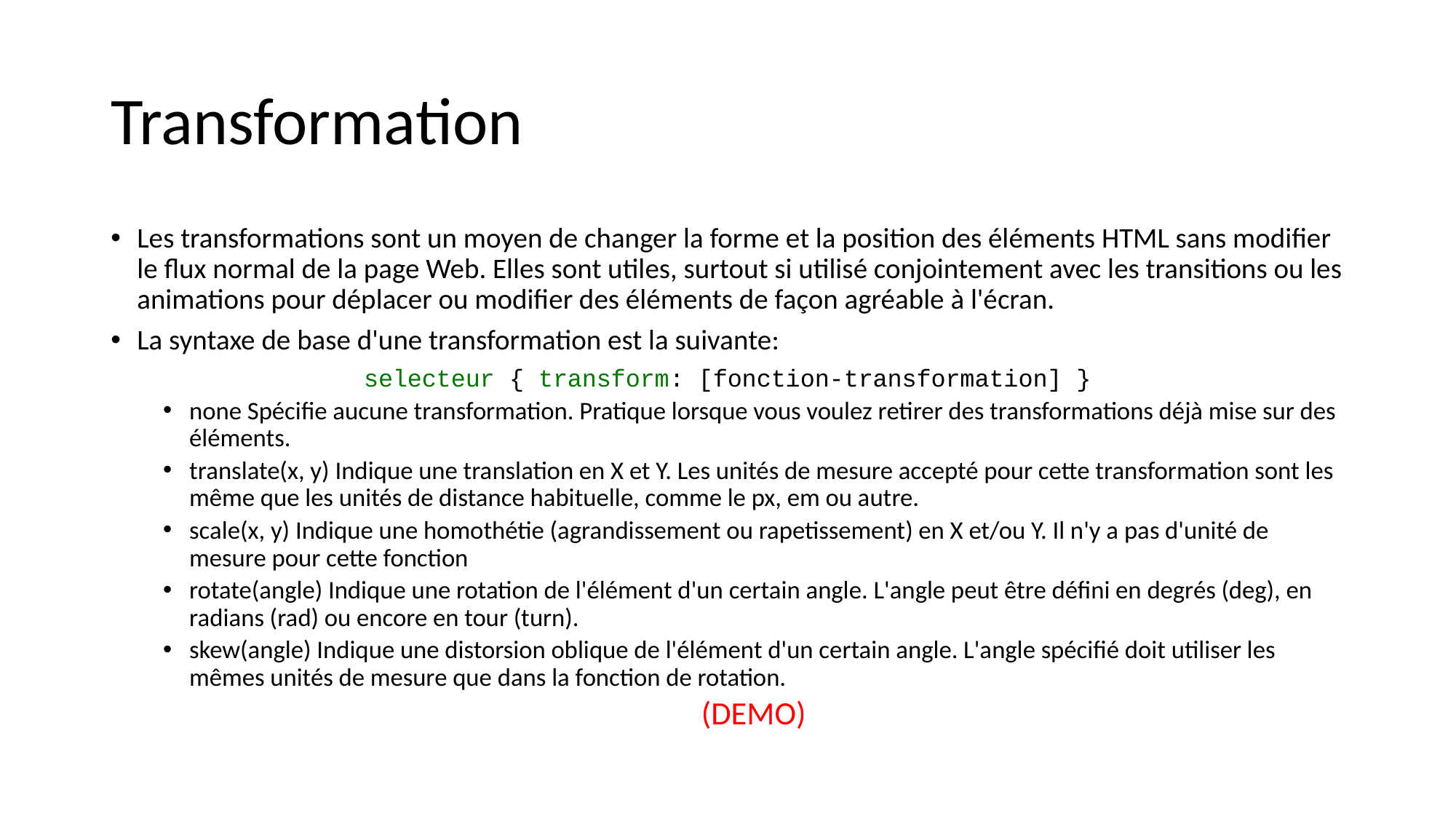

# Transformation
Les transformations sont un moyen de changer la forme et la position des éléments HTML sans modifier le flux normal de la page Web. Elles sont utiles, surtout si utilisé conjointement avec les transitions ou les animations pour déplacer ou modifier des éléments de façon agréable à l'écran.
La syntaxe de base d'une transformation est la suivante:
selecteur { transform: [fonction-transformation] }
none Spécifie aucune transformation. Pratique lorsque vous voulez retirer des transformations déjà mise sur des éléments.
translate(x, y) Indique une translation en X et Y. Les unités de mesure accepté pour cette transformation sont les même que les unités de distance habituelle, comme le px, em ou autre.
scale(x, y) Indique une homothétie (agrandissement ou rapetissement) en X et/ou Y. Il n'y a pas d'unité de mesure pour cette fonction
rotate(angle) Indique une rotation de l'élément d'un certain angle. L'angle peut être défini en degrés (deg), en radians (rad) ou encore en tour (turn).
skew(angle) Indique une distorsion oblique de l'élément d'un certain angle. L'angle spécifié doit utiliser les mêmes unités de mesure que dans la fonction de rotation.
(DEMO)